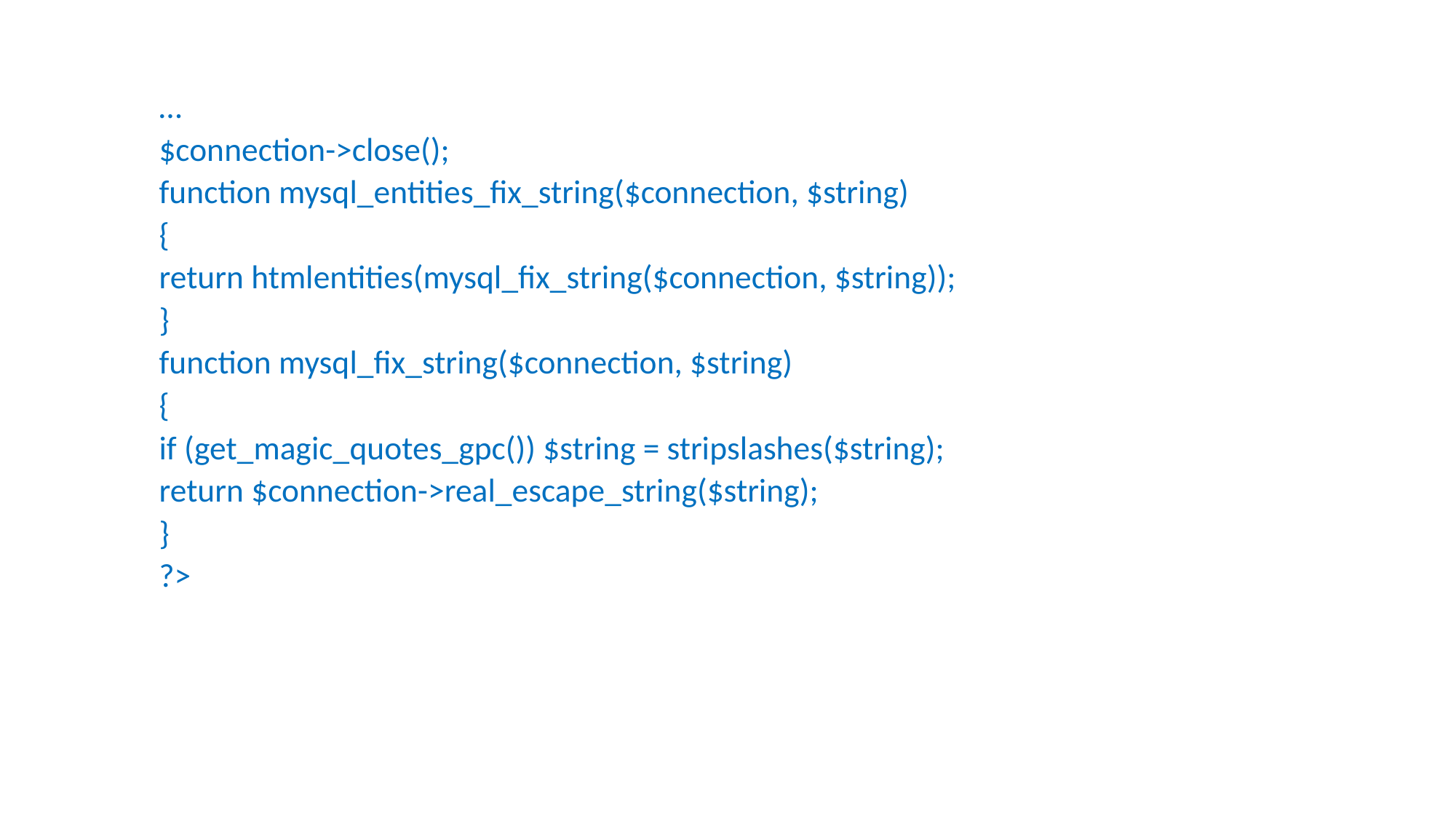

…
	$connection->close();
	function mysql_entities_fix_string($connection, $string)
	{
		return htmlentities(mysql_fix_string($connection, $string));
	}
	function mysql_fix_string($connection, $string)
	{
		if (get_magic_quotes_gpc()) $string = stripslashes($string);
		return $connection->real_escape_string($string);
	}
?>